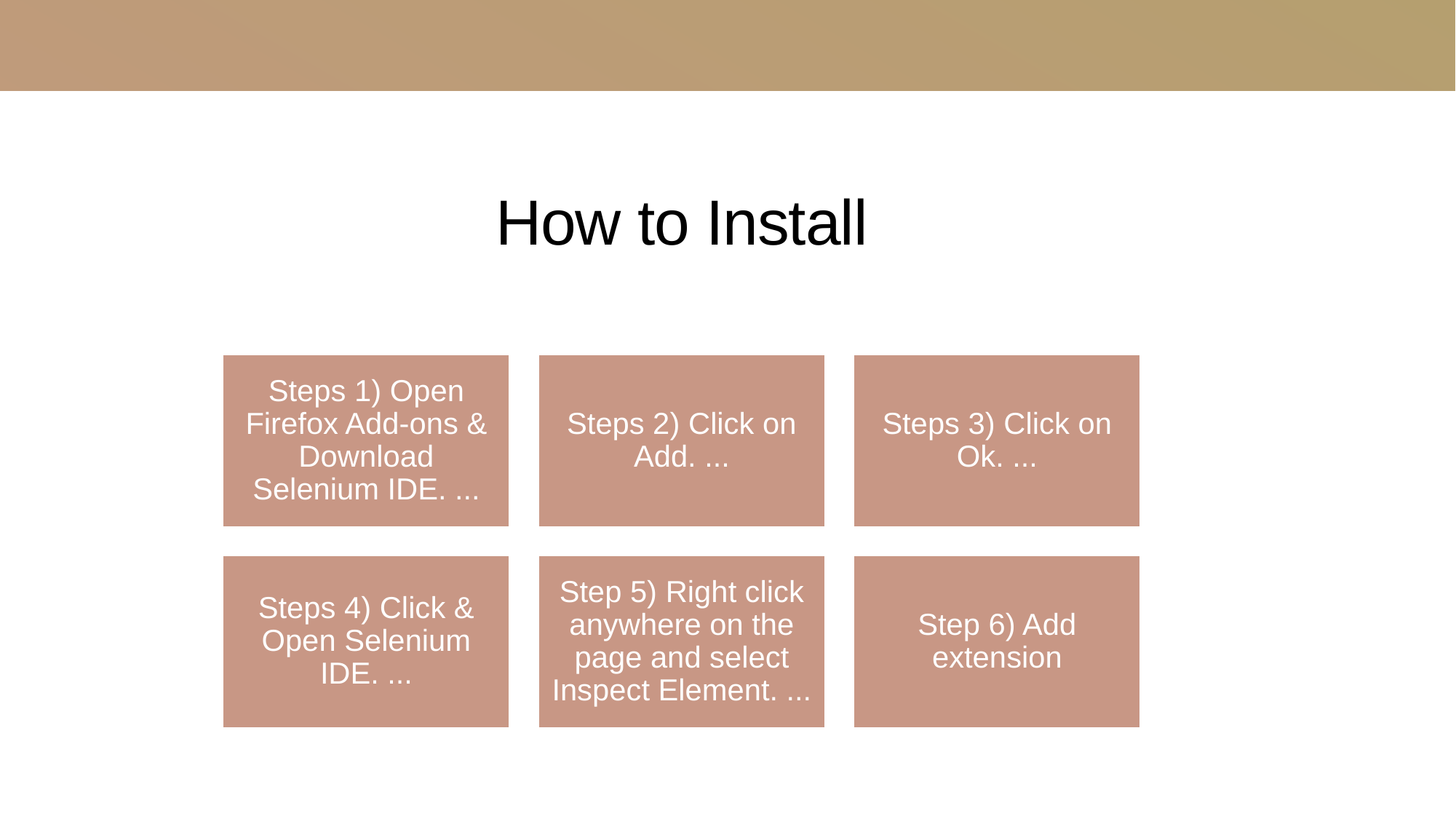

# How to Install
Steps 1) Open Firefox Add-ons & Download Selenium IDE. ...
Steps 2) Click on Add. ...
Steps 3) Click on Ok. ...
Steps 4) Click & Open Selenium IDE. ...
Step 5) Right click anywhere on the page and select Inspect Element. ...
Step 6) Add extension